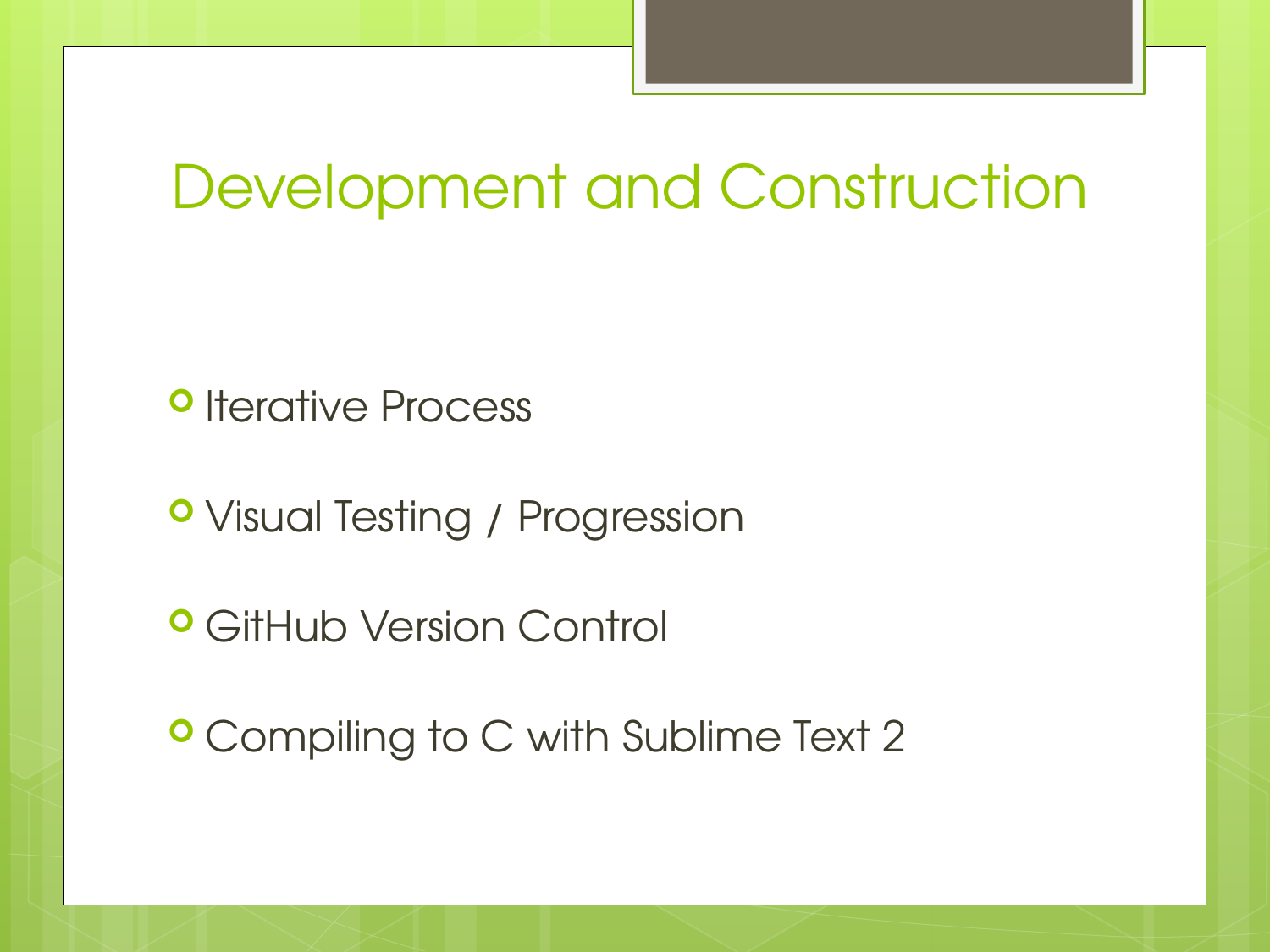

# Development and Construction
Iterative Process
Visual Testing / Progression
GitHub Version Control
Compiling to C with Sublime Text 2